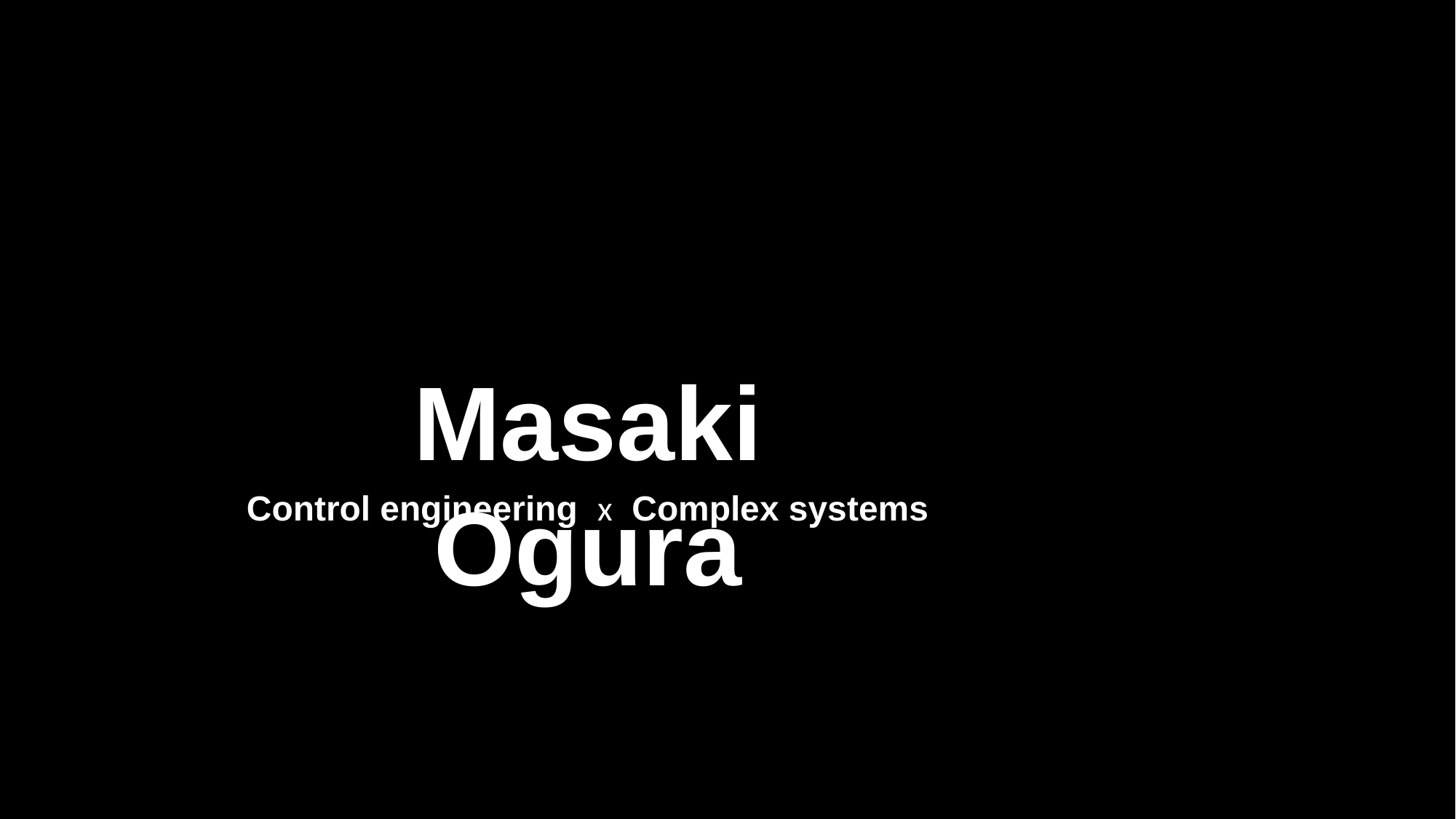

Masaki Ogura

Control engineering  x  Complex systems